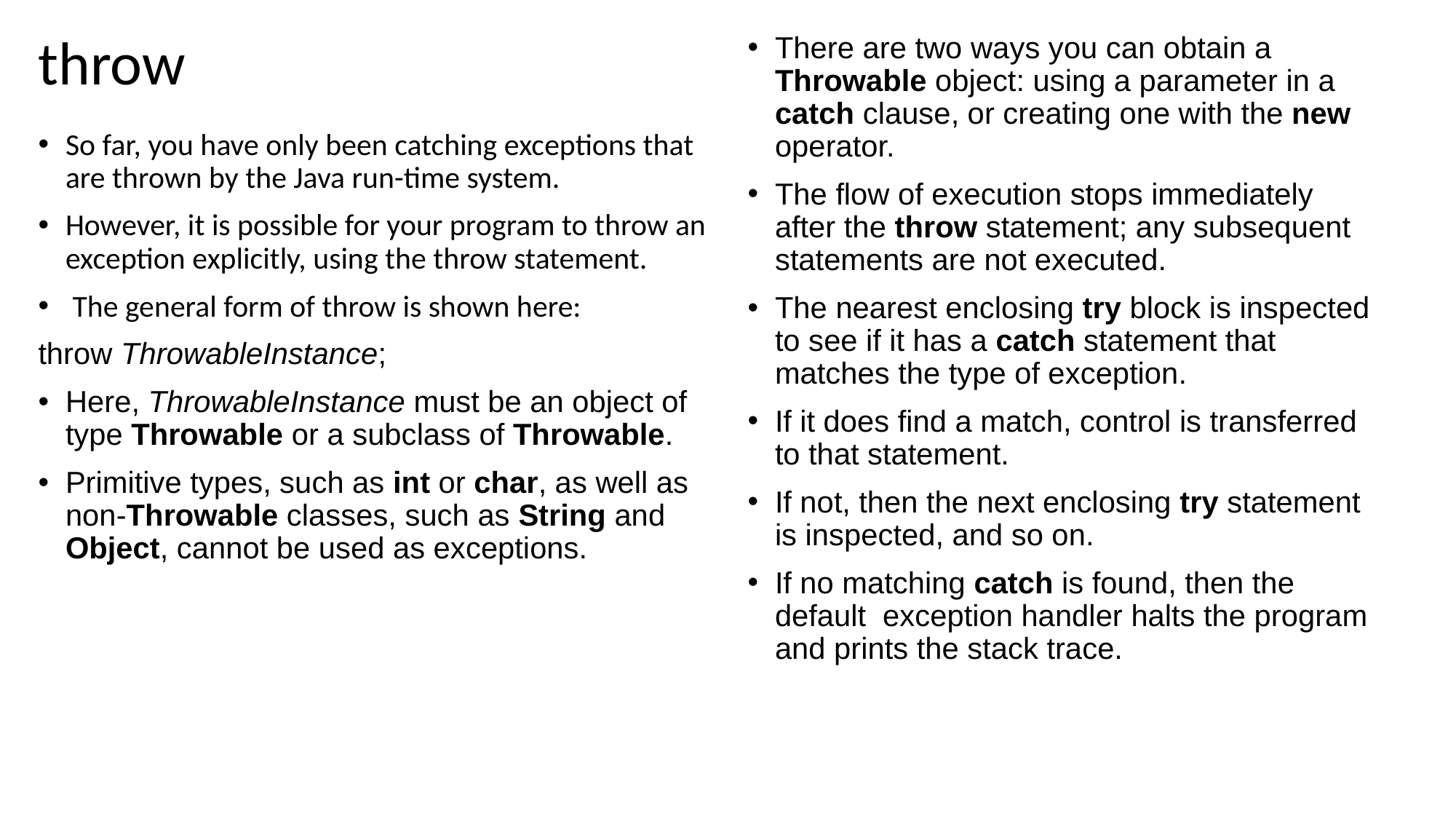

# throw
There are two ways you can obtain a Throwable object: using a parameter in a catch clause, or creating one with the new operator.
The flow of execution stops immediately after the throw statement; any subsequent statements are not executed.
The nearest enclosing try block is inspected to see if it has a catch statement that matches the type of exception.
If it does find a match, control is transferred to that statement.
If not, then the next enclosing try statement is inspected, and so on.
If no matching catch is found, then the default  exception handler halts the program and prints the stack trace.
So far, you have only been catching exceptions that are thrown by the Java run-time system.
However, it is possible for your program to throw an exception explicitly, using the throw statement.
 The general form of throw is shown here:
throw ThrowableInstance;
Here, ThrowableInstance must be an object of type Throwable or a subclass of Throwable.
Primitive types, such as int or char, as well as non-Throwable classes, such as String and Object, cannot be used as exceptions.